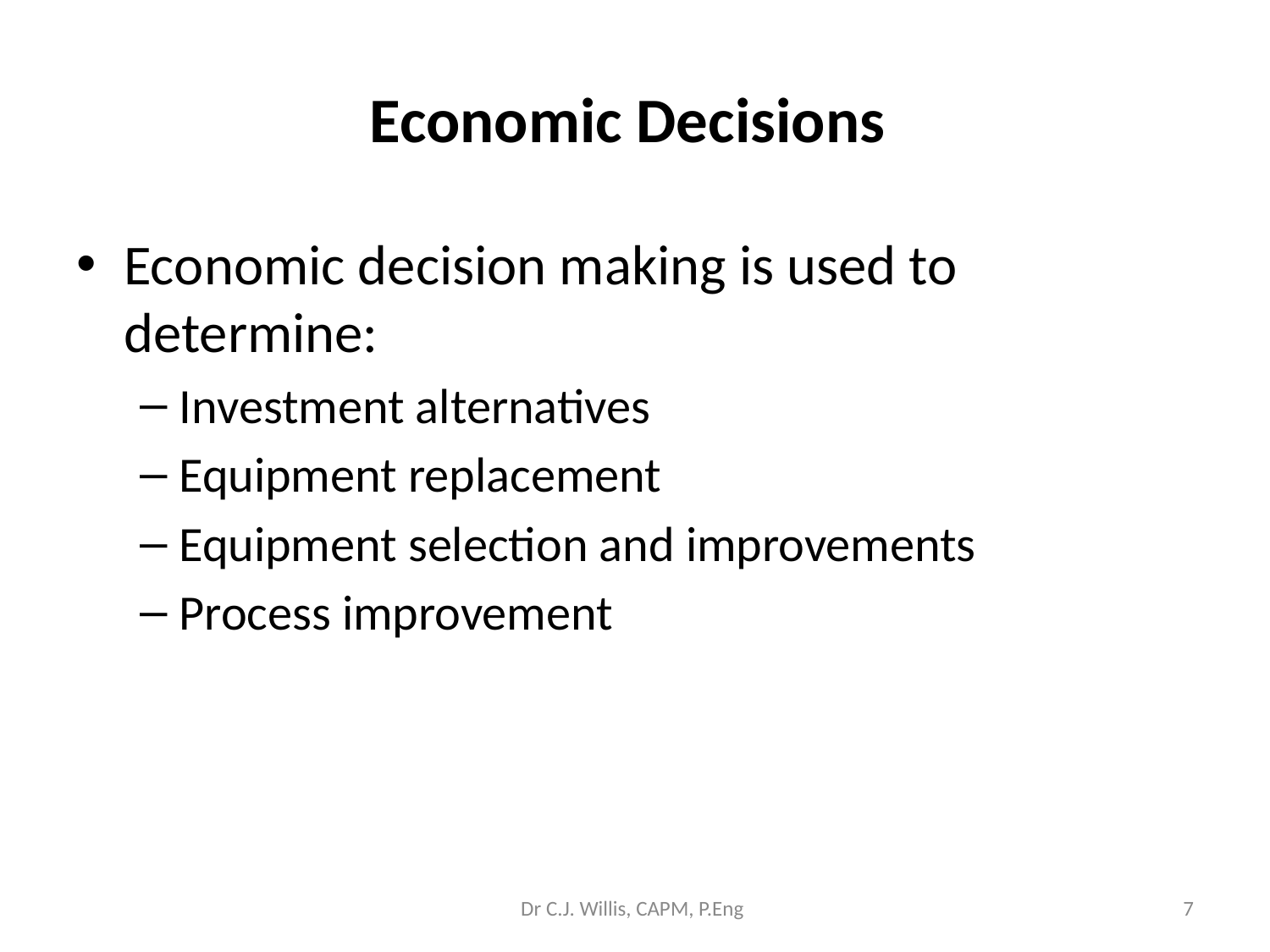

# Economic Decisions
Economic decision making is used to determine:
Investment alternatives
Equipment replacement
Equipment selection and improvements
Process improvement
Dr C.J. Willis, CAPM, P.Eng
7